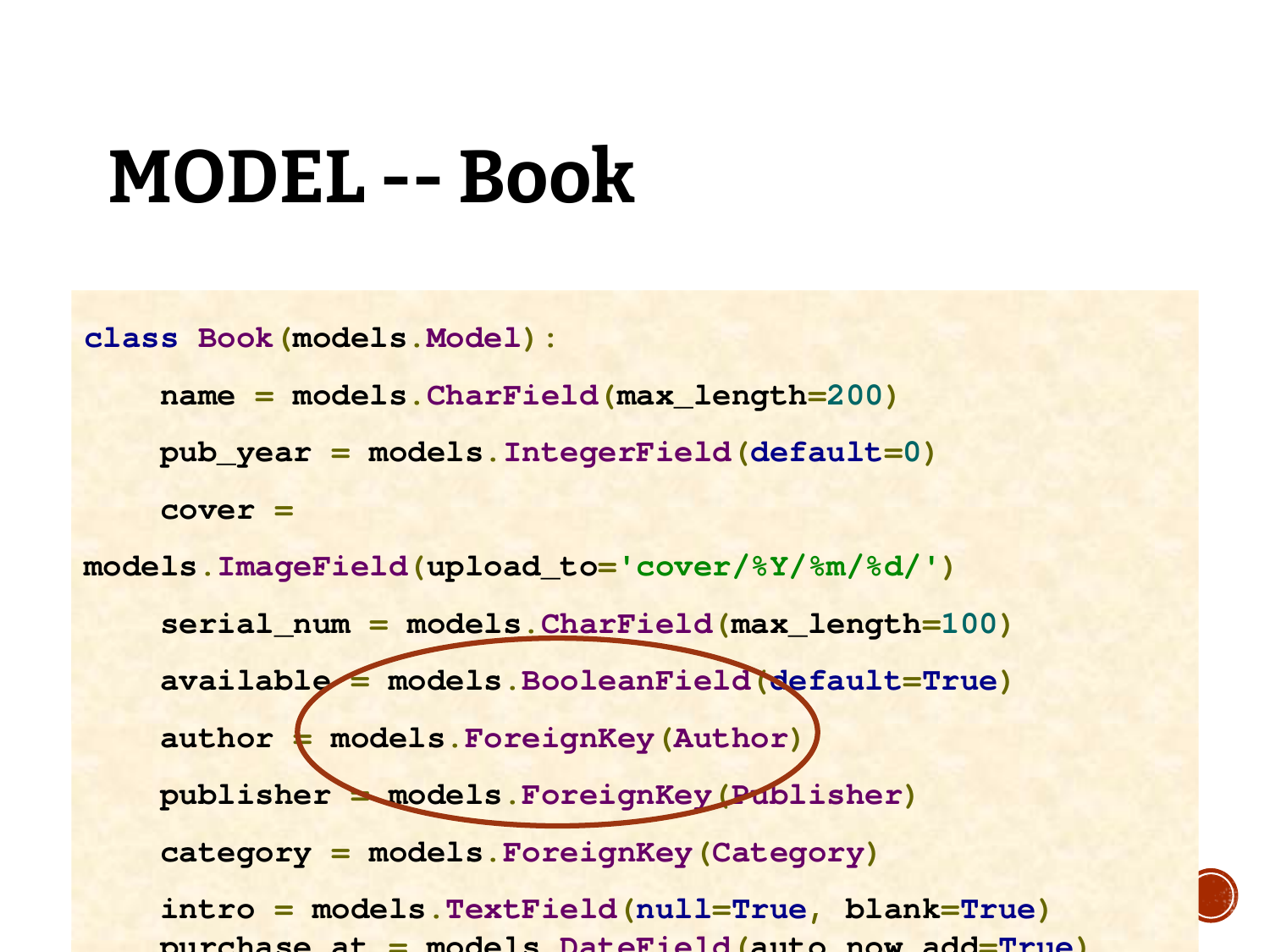

# Model -- Book
class Book(models.Model):
    name = models.CharField(max_length=200)
    pub_year = models.IntegerField(default=0)
    cover = models.ImageField(upload_to='cover/%Y/%m/%d/')
    serial_num = models.CharField(max_length=100)
    available = models.BooleanField(default=True)
    author = models.ForeignKey(Author)
    publisher = models.ForeignKey(Publisher)
    category = models.ForeignKey(Category)
    intro = models.TextField(null=True, blank=True)
    purchase_at = models.DateField(auto_now_add=True)